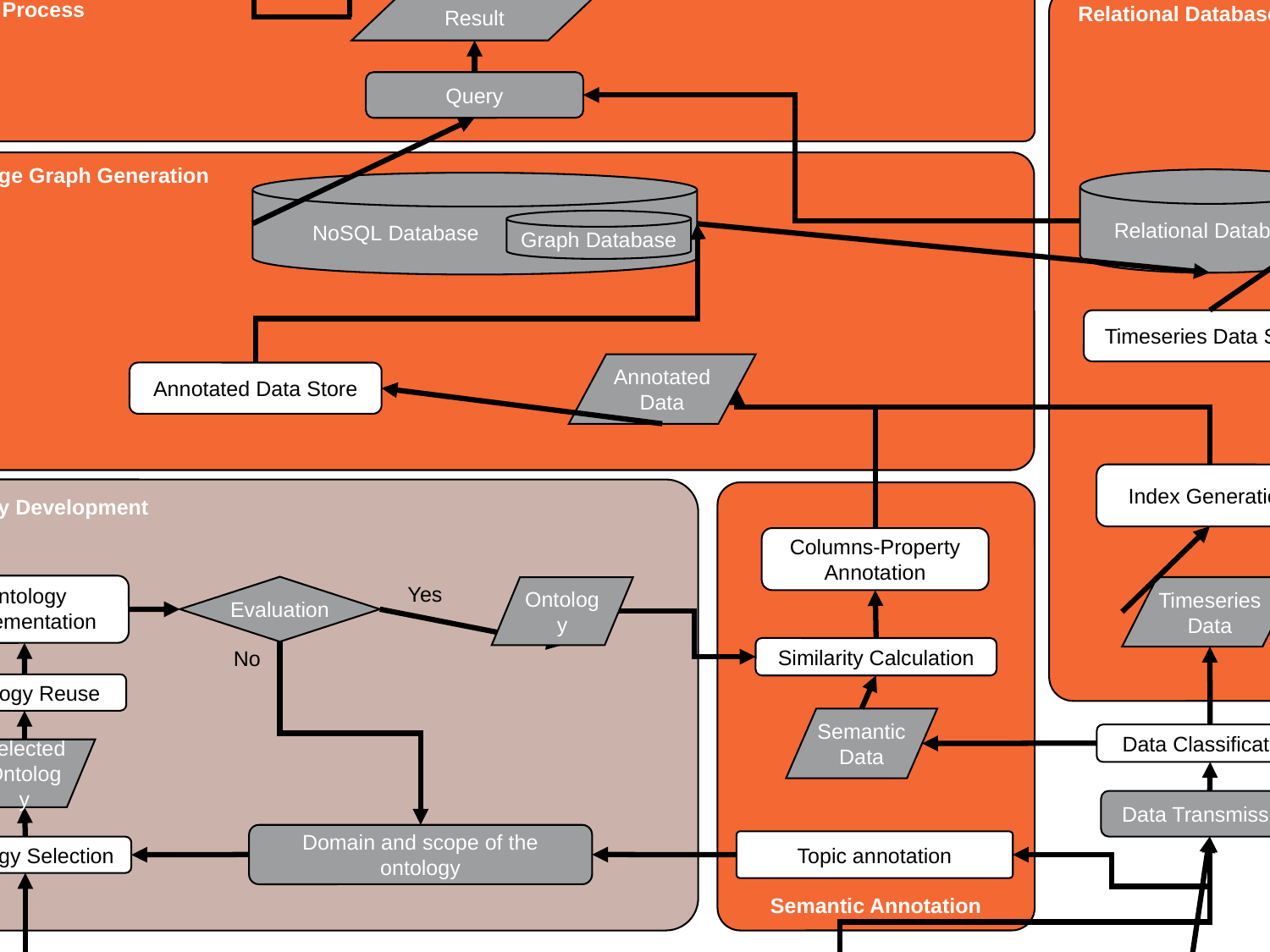

Semi-Automatic Semantic Interoperability Enhancement Framework

Energy domain  application
Energy Efficiency Improvement
DER Flexibility Management
Service Developer

Relational Database Design
Result
Query Process
Query

Knowledge Graph Generation
Relational Database
        NoSQL Database
Graph Database
Timeseries Data Store
Annotated Data
Annotated Data Store
Index Generation

Semantic Annotation
Ontology Development
Columns-Property Annotation
Ontology Implementation
Evaluation
Timeseries Data
Ontology
Yes
Similarity Calculation
No
Ontology Reuse
Semantic Data
Data Classification
Selected Ontology
Data Transmission
Domain and scope of the ontology
Topic annotation
Ontology Selection

Ontology Sources
Structured
Data
Semi Structured Data
Data Provider

Data/
Ontology
Data base
Manual process
Automated
 process
Decision
Legend: